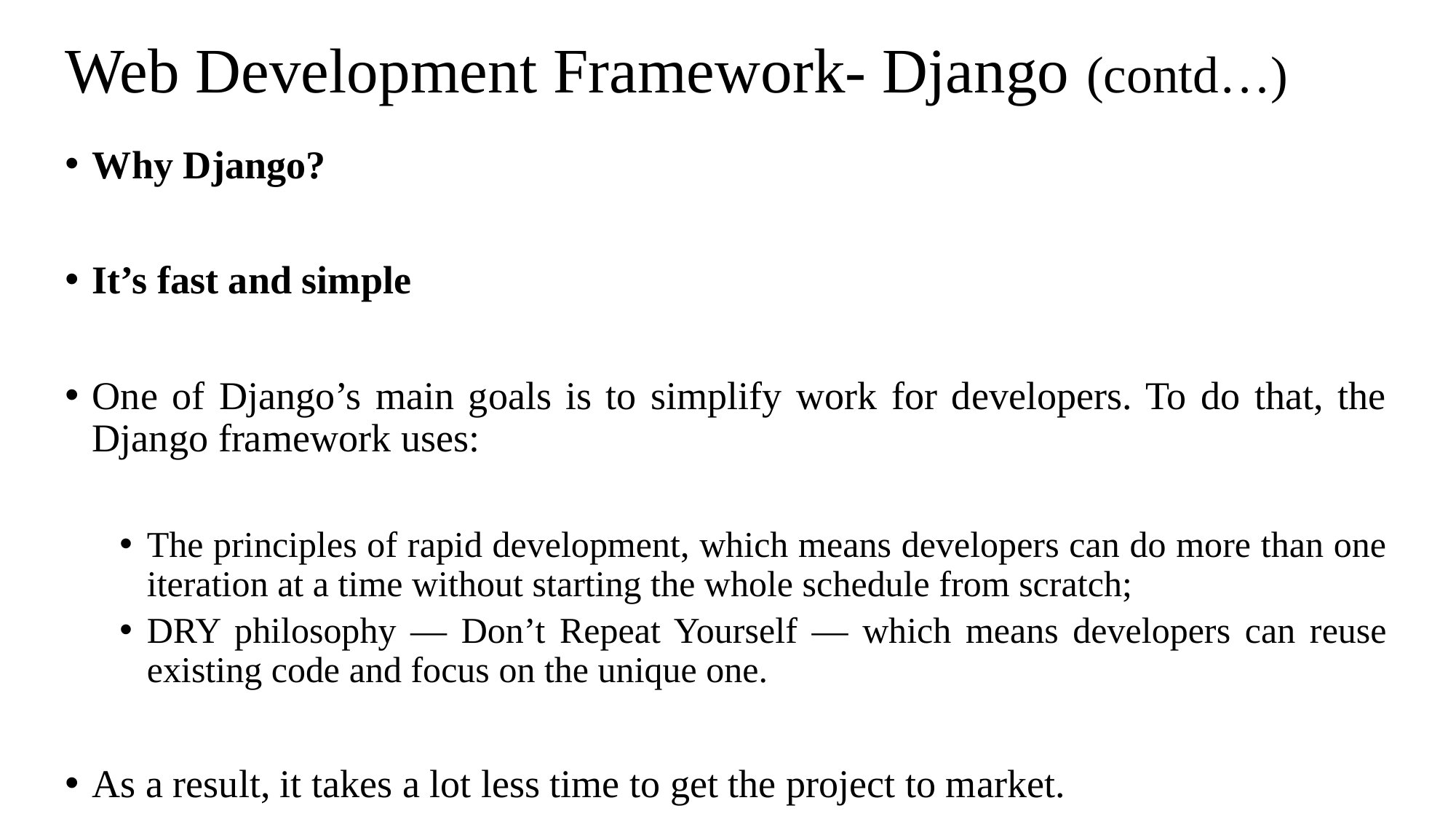

# Web Development Framework- Django (contd…)
Why Django?

It’s fast and simple

One of Django’s main goals is to simplify work for developers. To do that, the Django framework uses:

The principles of rapid development, which means developers can do more than one iteration at a time without starting the whole schedule from scratch;
DRY philosophy — Don’t Repeat Yourself — which means developers can reuse existing code and focus on the unique one.

As a result, it takes a lot less time to get the project to market.